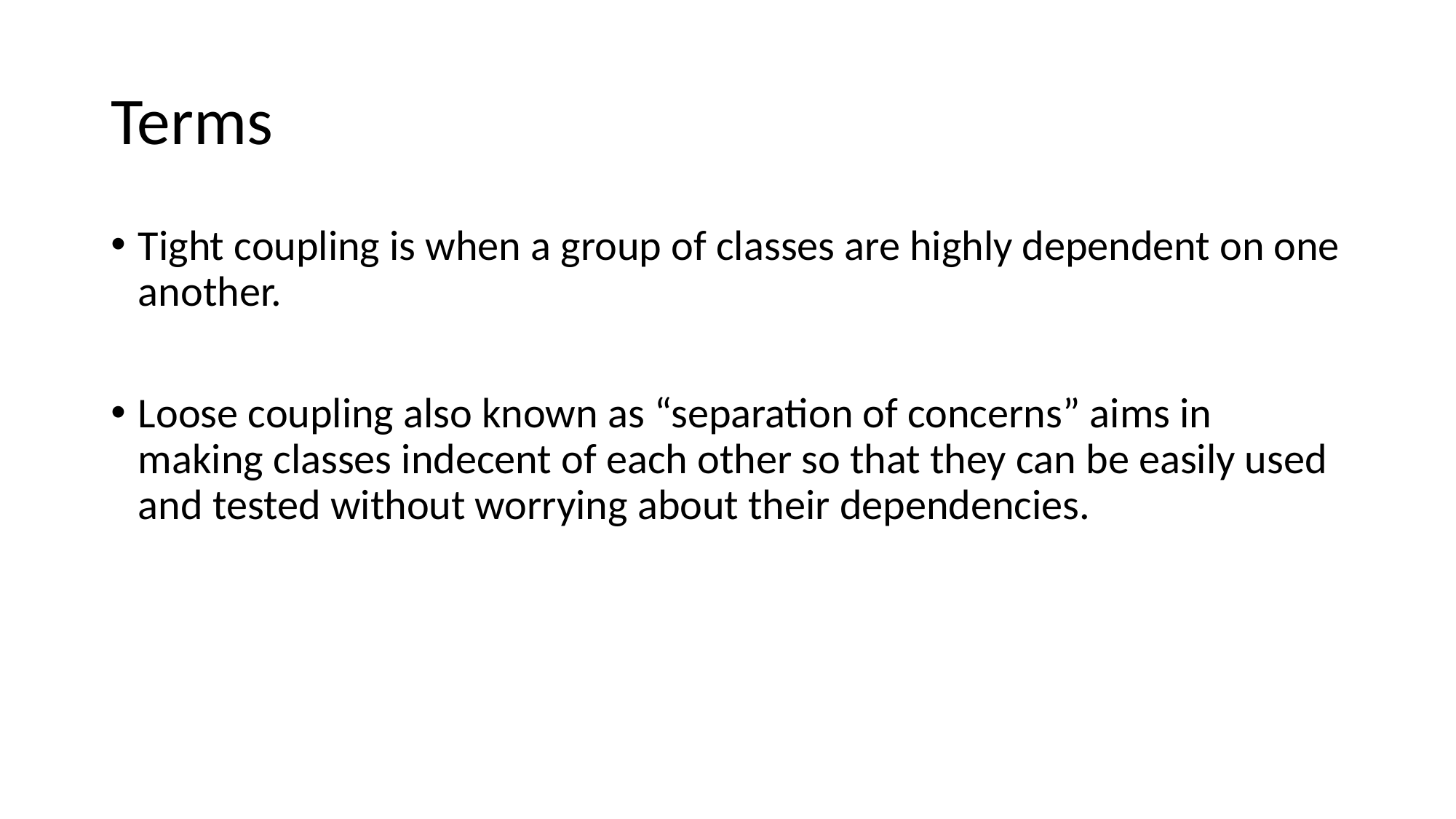

# Terms
Tight coupling is when a group of classes are highly dependent on one another.

Loose coupling also known as “separation of concerns” aims in making classes indecent of each other so that they can be easily used and tested without worrying about their dependencies.